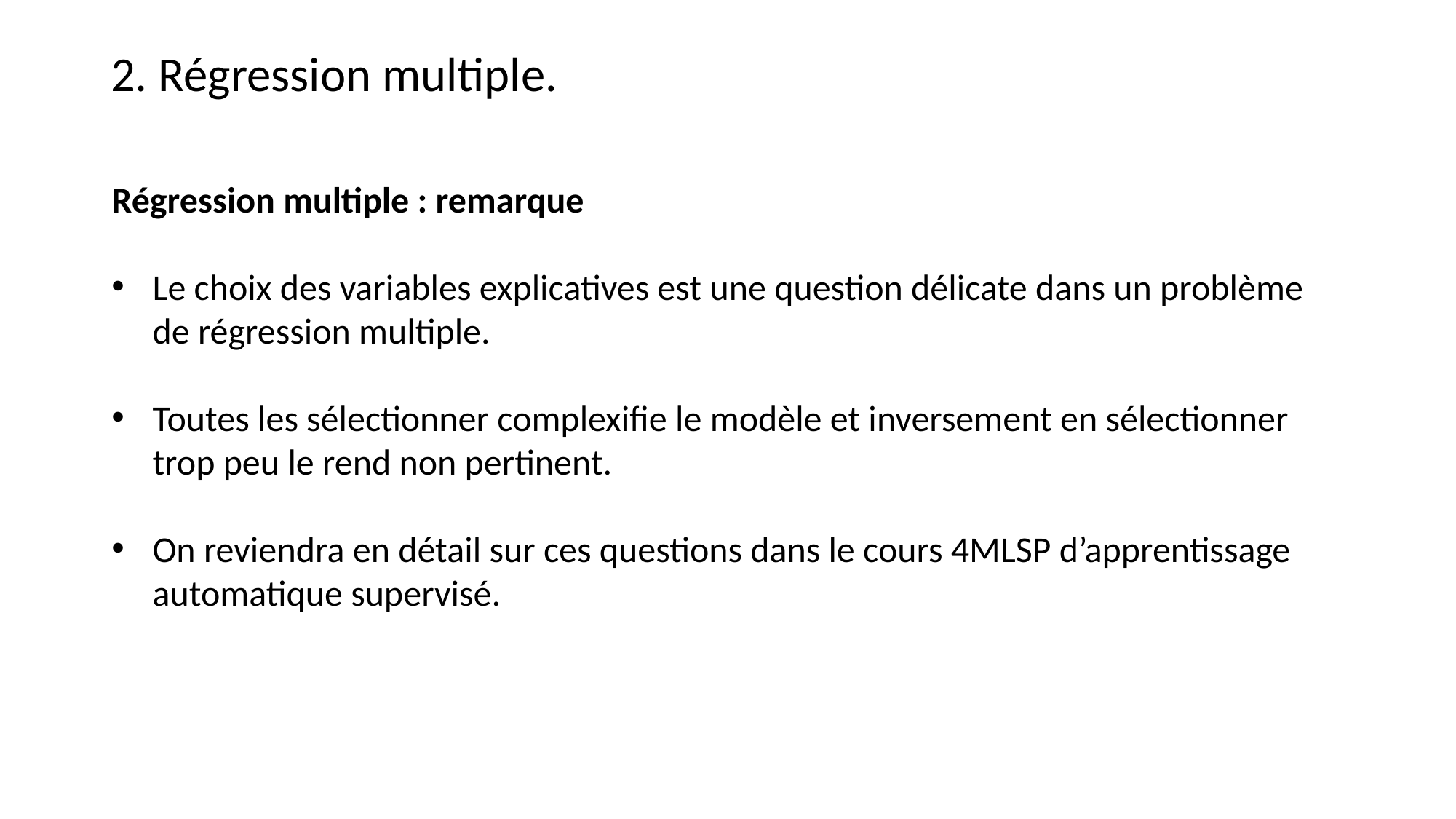

2. Régression multiple.
Régression multiple : remarque

Le choix des variables explicatives est une question délicate dans un problème de régression multiple.

Toutes les sélectionner complexifie le modèle et inversement en sélectionner trop peu le rend non pertinent.

On reviendra en détail sur ces questions dans le cours 4MLSP d’apprentissage automatique supervisé.